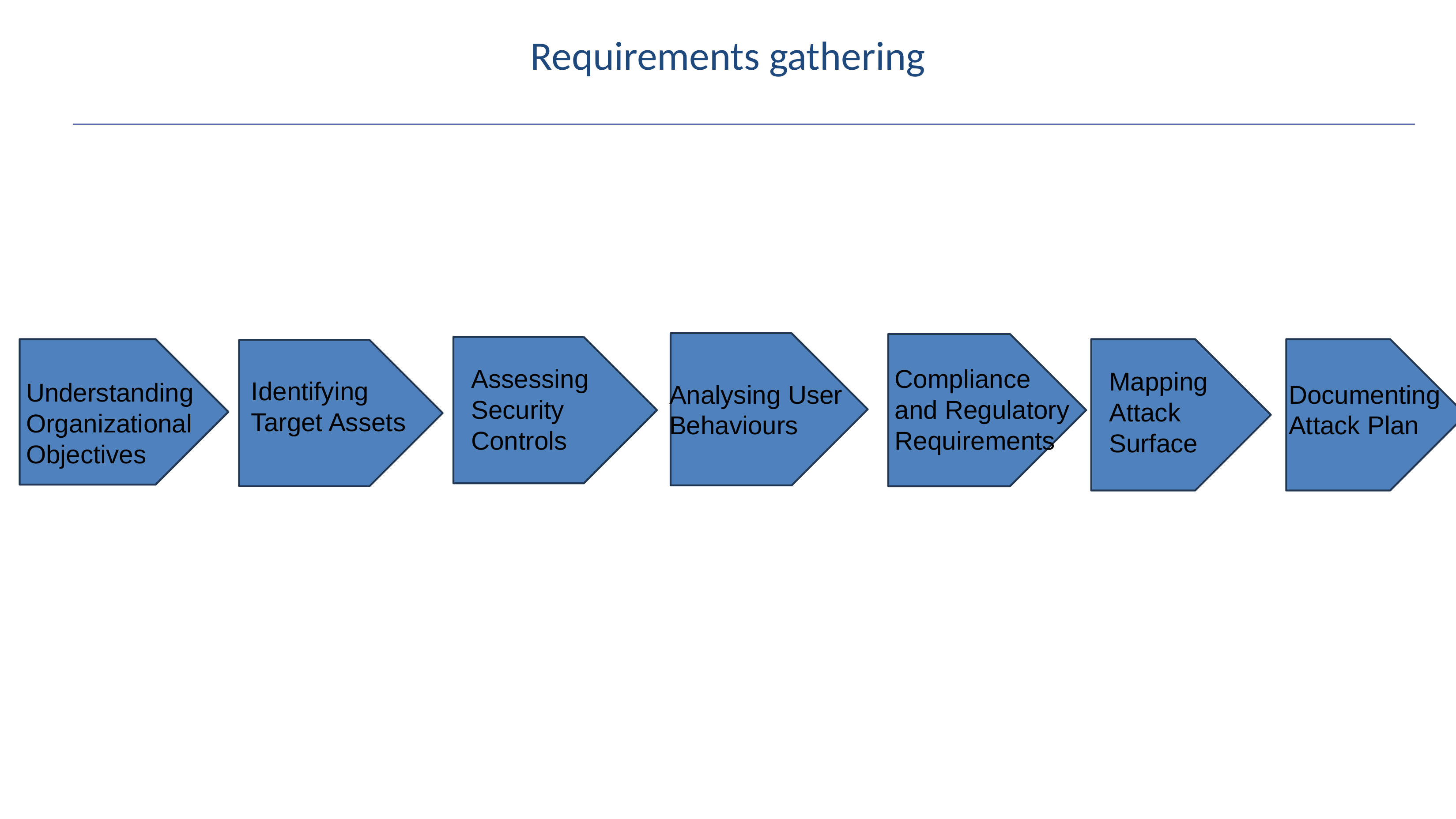

# Requirements gathering

Compliance and Regulatory Requirements
Assessing Security Controls
Mapping Attack Surface
Identifying
Target Assets
Understanding Organizational Objectives
Analysing User Behaviours
Documenting Attack Plan